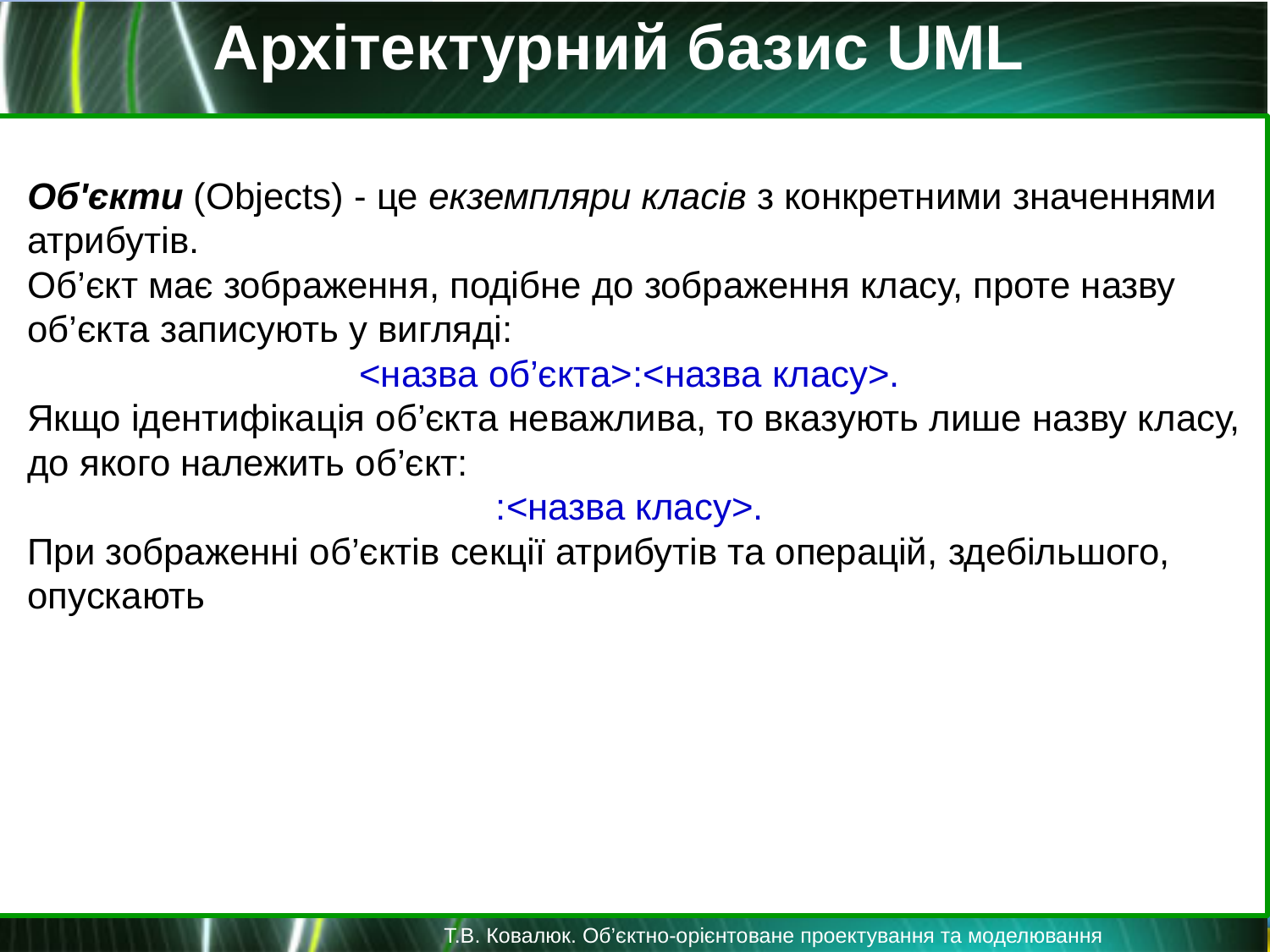

Архітектурний базис UML
Об'єкти (Objects) - це екземпляри класів з конкретними значеннями
атрибутів.
Об’єкт має зображення, подібне до зображення класу, проте назву об’єкта записують у вигляді:
<назва об’єкта>:<назва класу>.
Якщо ідентифікація об’єкта неважлива, то вказують лише назву класу, до якого належить об’єкт:
:<назва класу>.
При зображенні об’єктів секції атрибутів та операцій, здебільшого, опускають